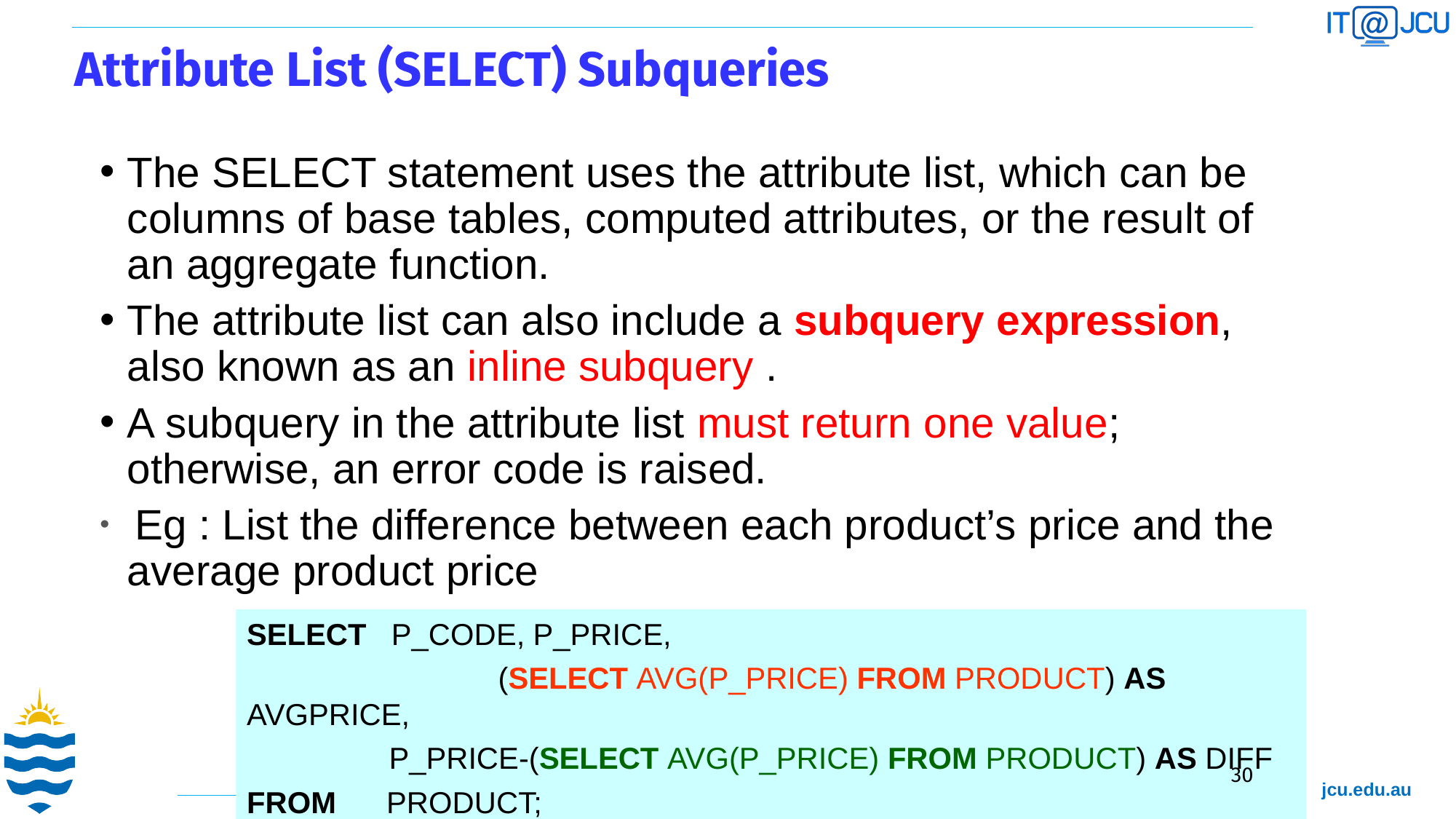

# Attribute List (SELECT) Subqueries
The SELECT statement uses the attribute list, which can be columns of base tables, computed attributes, or the result of an aggregate function.
The attribute list can also include a subquery expression, also known as an inline subquery .
A subquery in the attribute list must return one value; otherwise, an error code is raised.
 Eg : List the difference between each product’s price and the average product price

SELECT   P_CODE, P_PRICE,
	                 (SELECT AVG(P_PRICE) FROM PRODUCT) AS AVGPRICE,
                 P_PRICE-(SELECT AVG(P_PRICE) FROM PRODUCT) AS DIFF
FROM      PRODUCT;
30